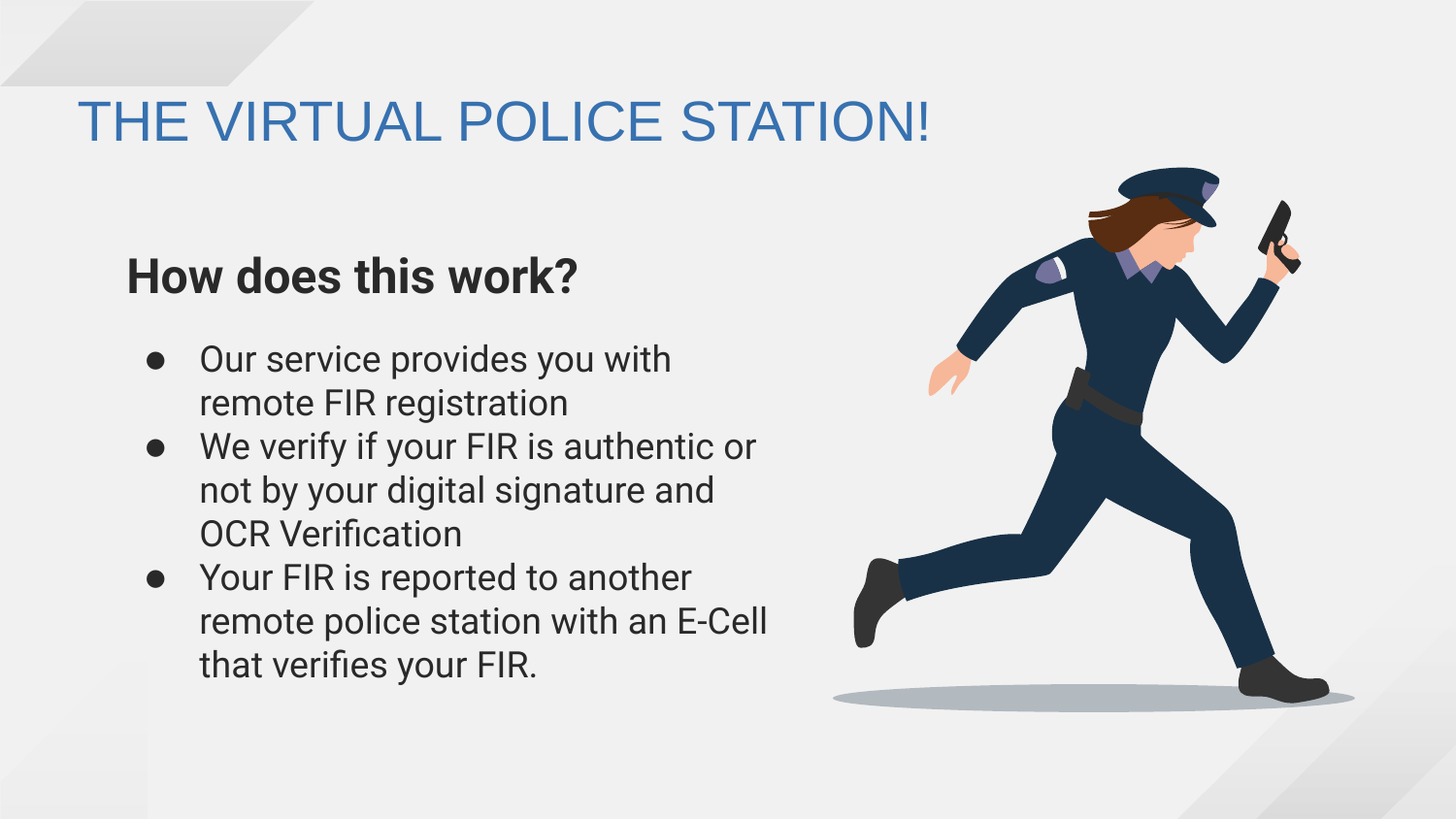

# THE VIRTUAL POLICE STATION!

How does this work?
Our service provides you with remote FIR registration
We verify if your FIR is authentic or not by your digital signature and OCR Verification
Your FIR is reported to another remote police station with an E-Cell that verifies your FIR.